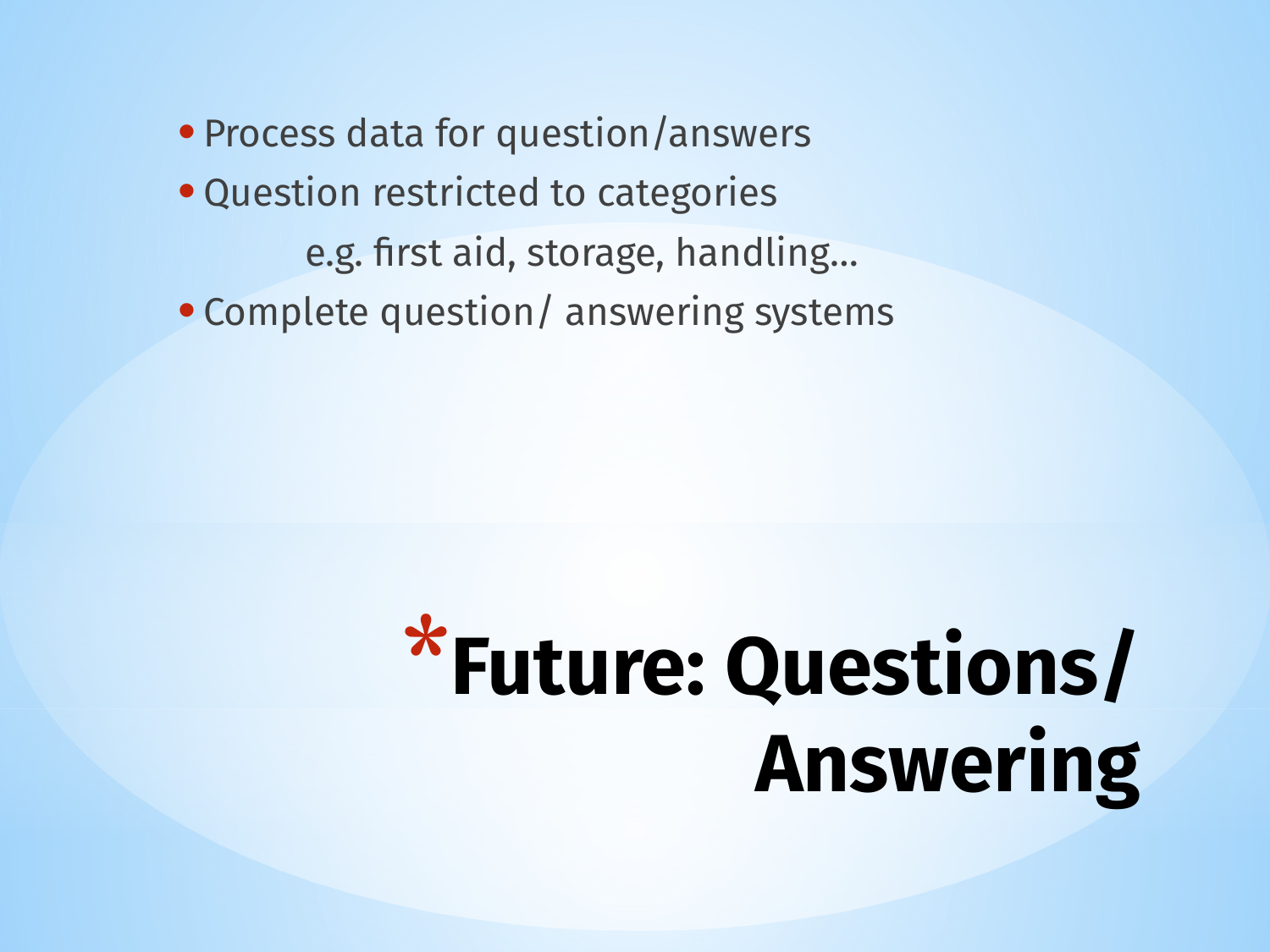

Process data for question/answers
Question restricted to categories
	e.g. first aid, storage, handling…
Complete question/ answering systems
# Future: Questions/ Answering